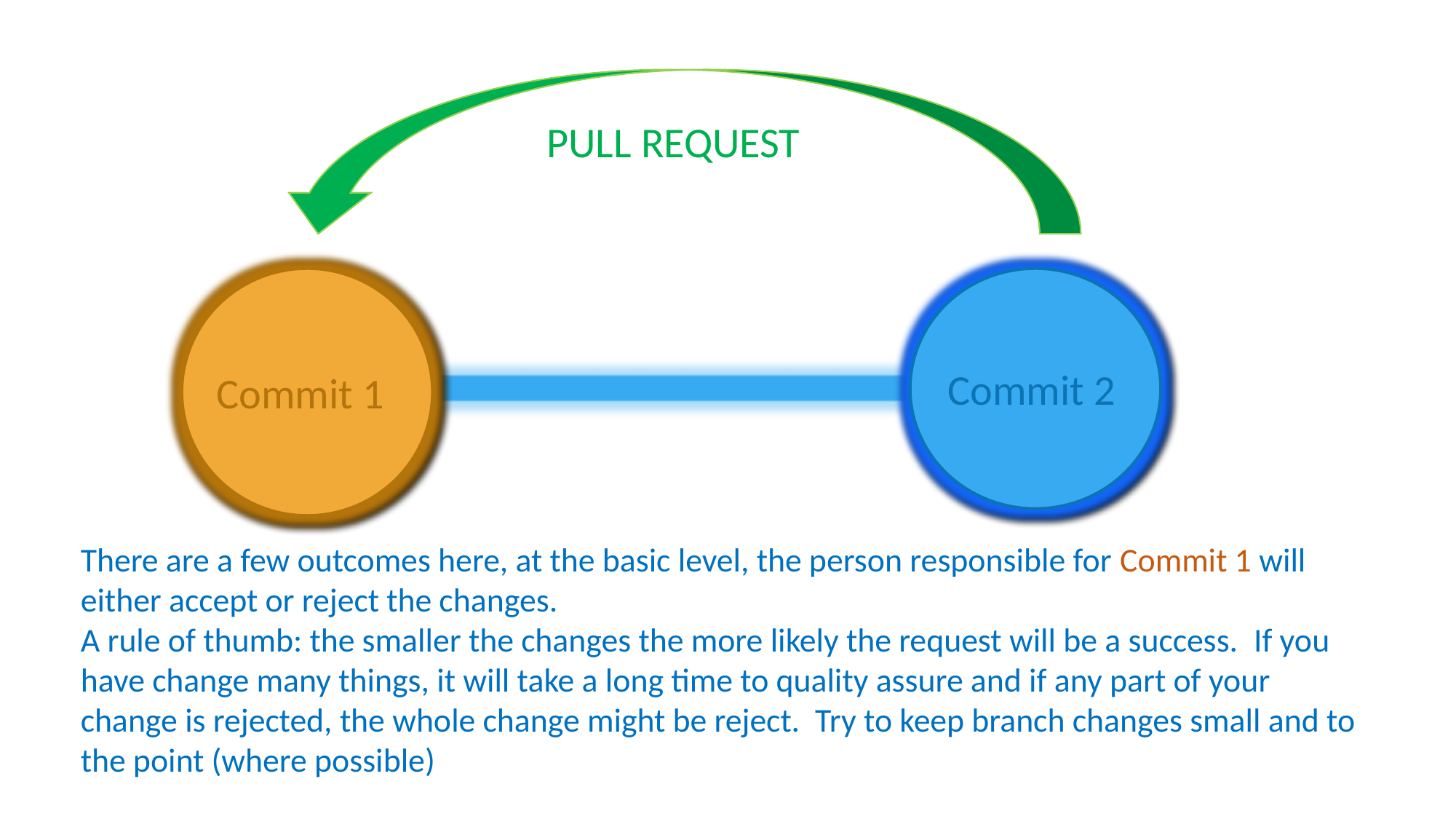

PULL REQUEST

Commit 2
Commit 1

There are a few outcomes here, at the basic level, the person responsible for Commit 1 will either accept or reject the changes.
A rule of thumb: the smaller the changes the more likely the request will be a success.  If you have change many things, it will take a long time to quality assure and if any part of your change is rejected, the whole change might be reject.  Try to keep branch changes small and to the point (where possible)